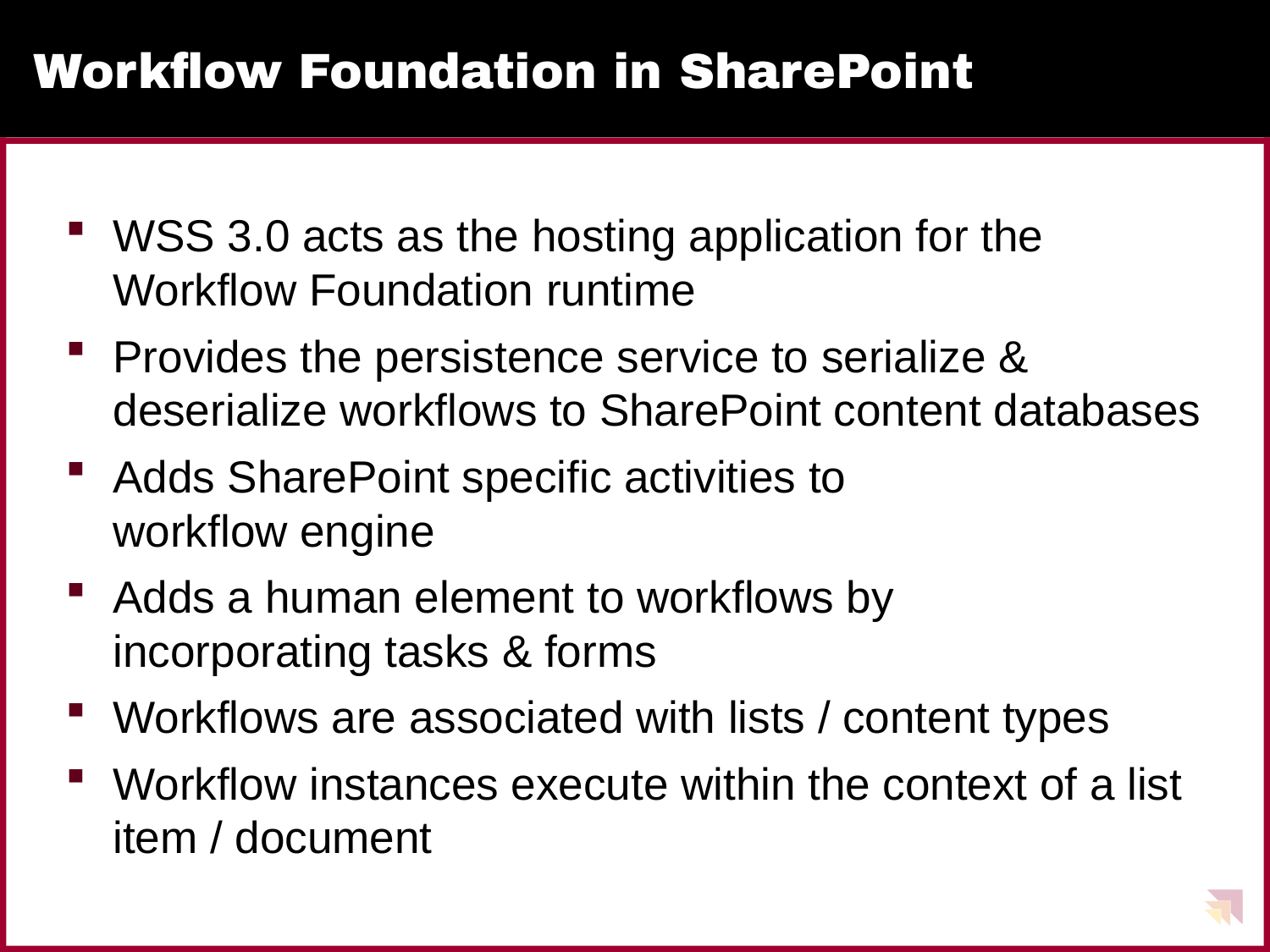

# Workflow Foundation in SharePoint
WSS 3.0 acts as the hosting application for the Workflow Foundation runtime
Provides the persistence service to serialize & deserialize workflows to SharePoint content databases
Adds SharePoint specific activities to
workflow engine
Adds a human element to workflows by
incorporating tasks & forms
Workflows are associated with lists / content types
Workflow instances execute within the context of a list item / document